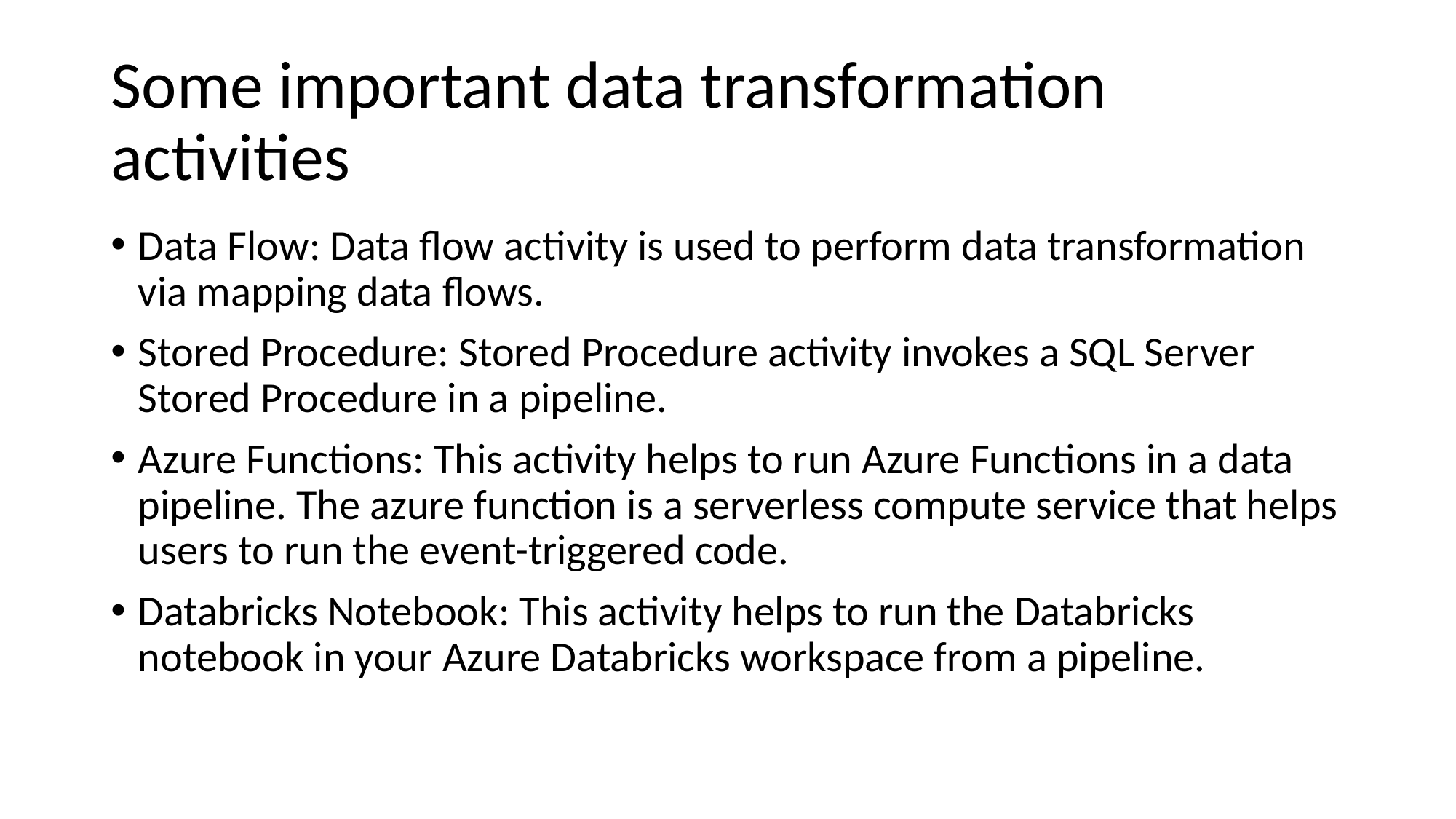

# Some important data transformation activities
Data Flow: Data flow activity is used to perform data transformation via mapping data flows.
Stored Procedure: Stored Procedure activity invokes a SQL Server Stored Procedure in a pipeline.
Azure Functions: This activity helps to run Azure Functions in a data pipeline. The azure function is a serverless compute service that helps users to run the event-triggered code.
Databricks Notebook: This activity helps to run the Databricks notebook in your Azure Databricks workspace from a pipeline.